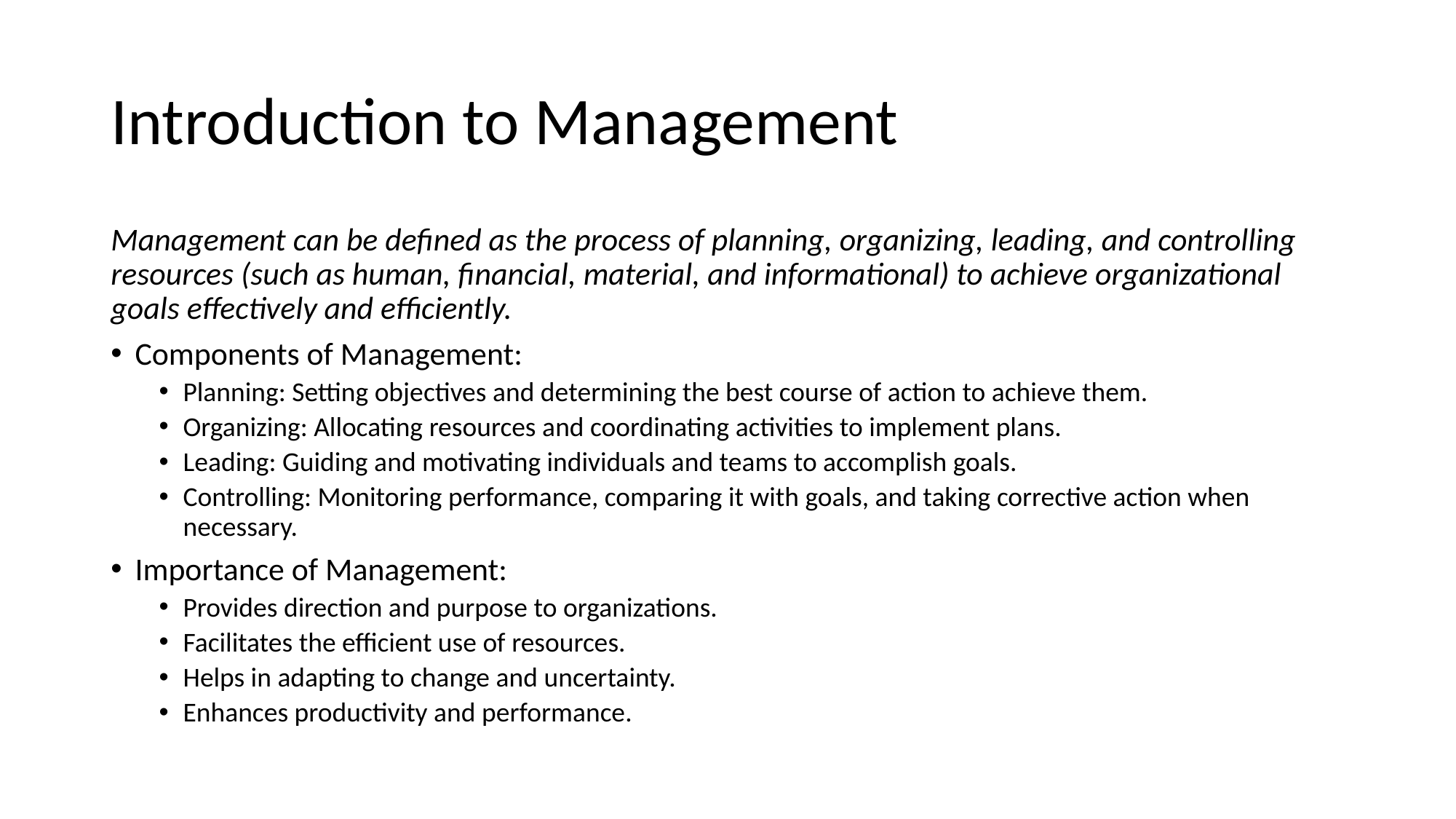

# Introduction to Management
Management can be defined as the process of planning, organizing, leading, and controlling resources (such as human, financial, material, and informational) to achieve organizational goals effectively and efficiently.
Components of Management:
Planning: Setting objectives and determining the best course of action to achieve them.
Organizing: Allocating resources and coordinating activities to implement plans.
Leading: Guiding and motivating individuals and teams to accomplish goals.
Controlling: Monitoring performance, comparing it with goals, and taking corrective action when necessary.
Importance of Management:
Provides direction and purpose to organizations.
Facilitates the efficient use of resources.
Helps in adapting to change and uncertainty.
Enhances productivity and performance.